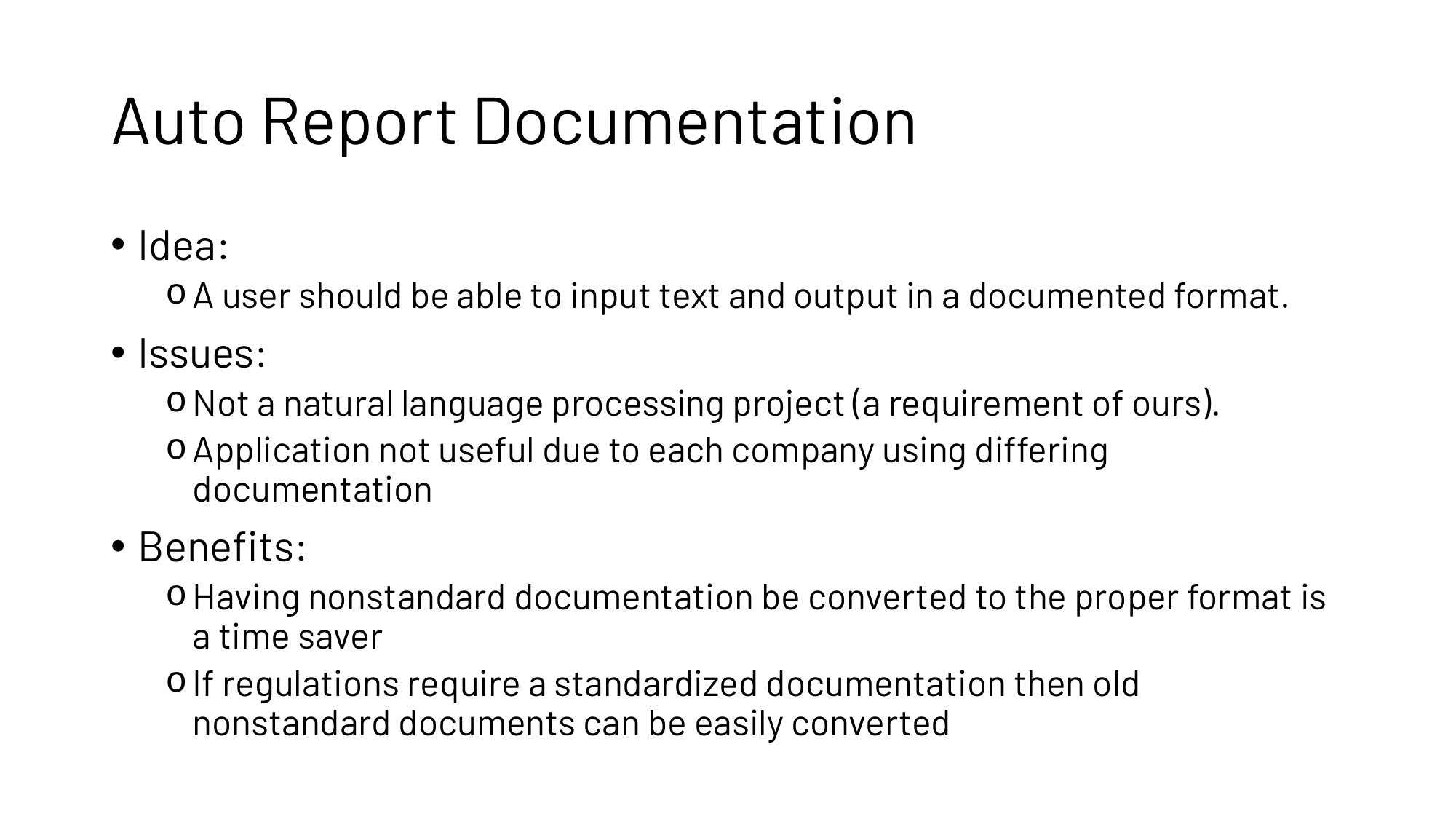

# Auto Report Documentation
Idea:
A user should be able to input text and output in a documented format.
Issues:
Not a natural language processing project (a requirement of ours).
Application not useful due to each company using differing documentation
Benefits:
Having nonstandard documentation be converted to the proper format is a time saver
If regulations require a standardized documentation then old nonstandard documents can be easily converted